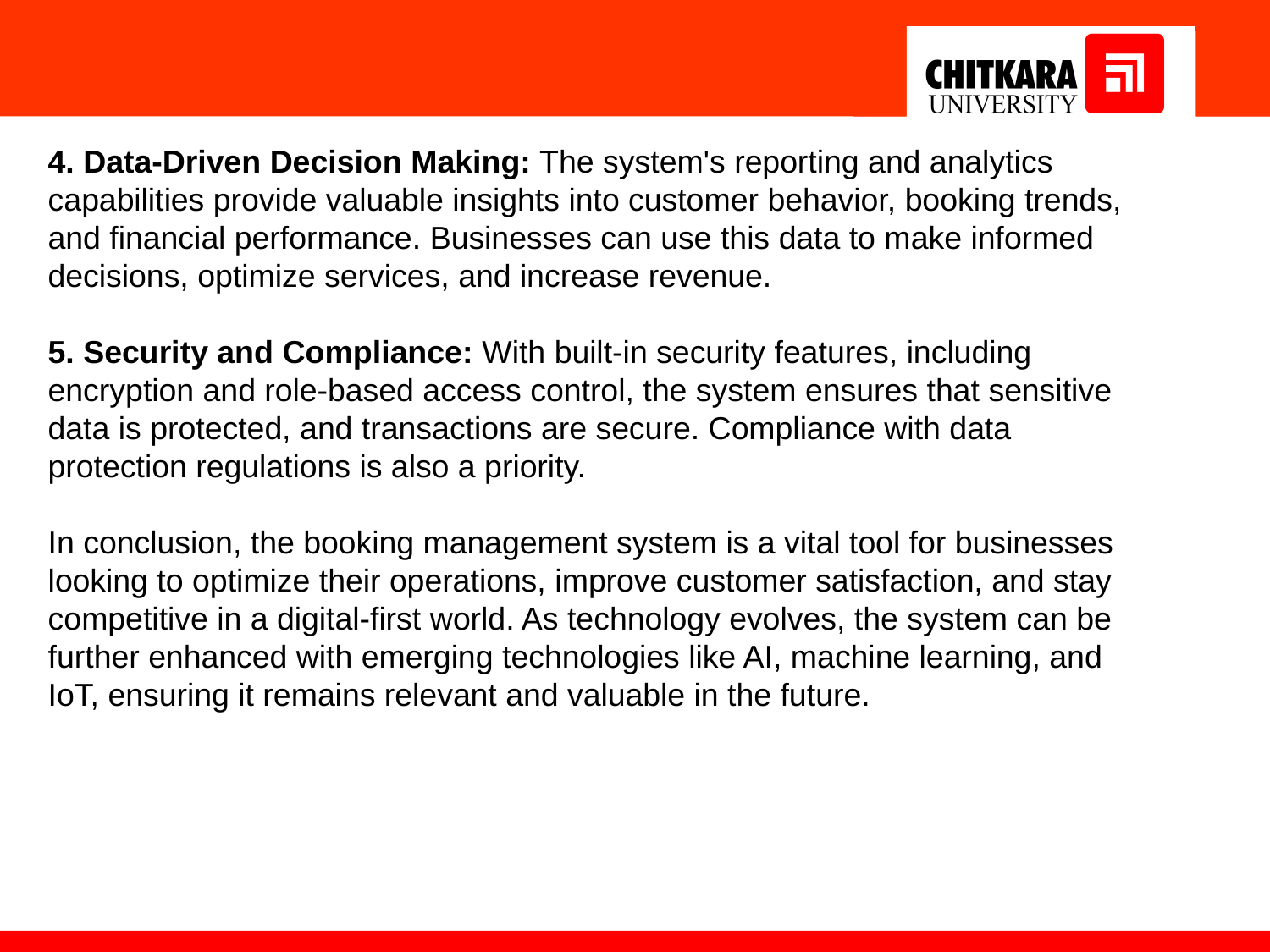

4. Data-Driven Decision Making: The system's reporting and analytics capabilities provide valuable insights into customer behavior, booking trends, and financial performance. Businesses can use this data to make informed decisions, optimize services, and increase revenue.

5. Security and Compliance: With built-in security features, including encryption and role-based access control, the system ensures that sensitive data is protected, and transactions are secure. Compliance with data protection regulations is also a priority.

In conclusion, the booking management system is a vital tool for businesses looking to optimize their operations, improve customer satisfaction, and stay competitive in a digital-first world. As technology evolves, the system can be further enhanced with emerging technologies like AI, machine learning, and IoT, ensuring it remains relevant and valuable in the future.